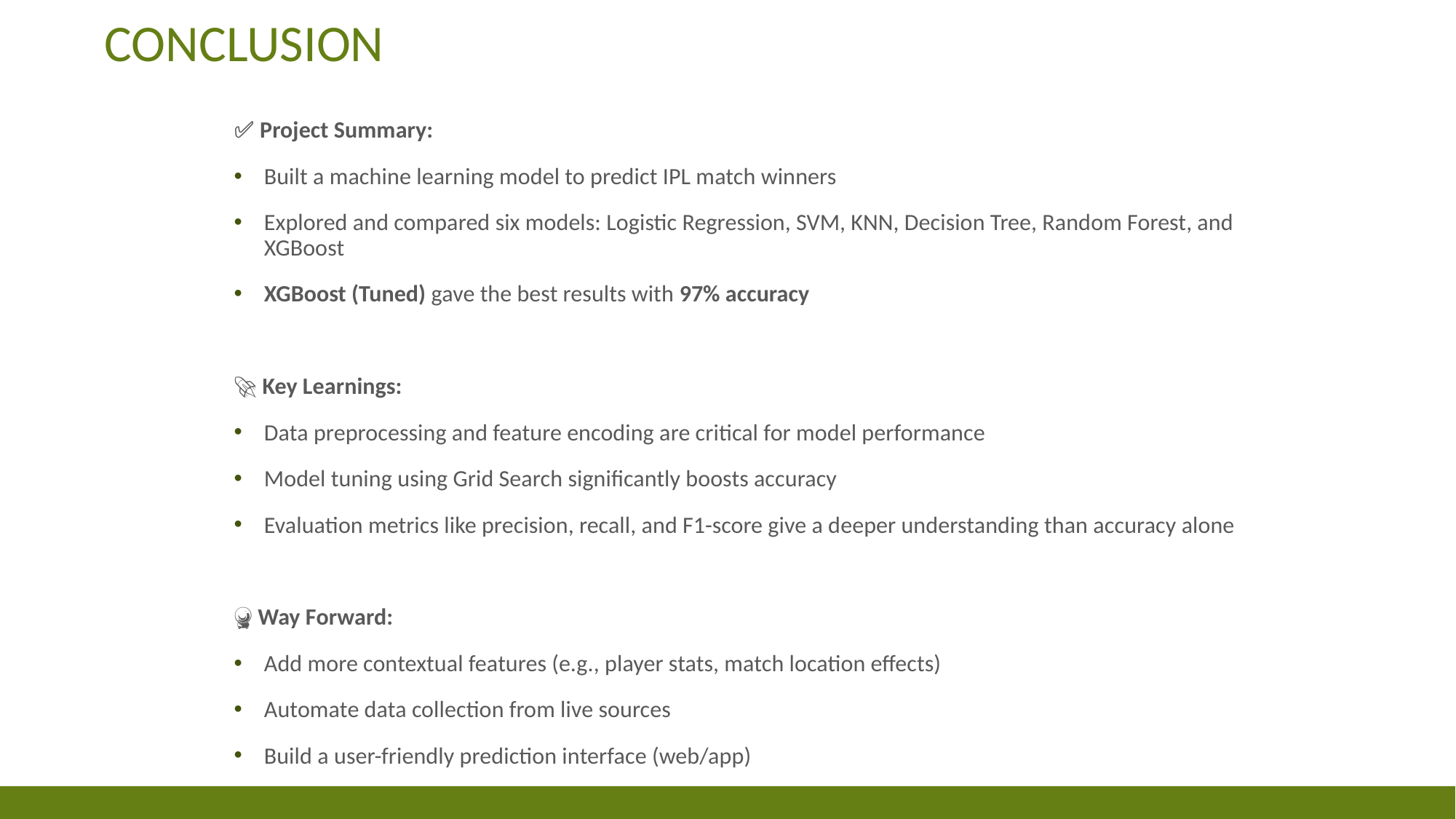

# conclusion
✅ Project Summary:
Built a machine learning model to predict IPL match winners
Explored and compared six models: Logistic Regression, SVM, KNN, Decision Tree, Random Forest, and XGBoost
XGBoost (Tuned) gave the best results with 97% accuracy

🚀 Key Learnings:
Data preprocessing and feature encoding are critical for model performance
Model tuning using Grid Search significantly boosts accuracy
Evaluation metrics like precision, recall, and F1-score give a deeper understanding than accuracy alone

🔮 Way Forward:
Add more contextual features (e.g., player stats, match location effects)
Automate data collection from live sources
Build a user-friendly prediction interface (web/app)